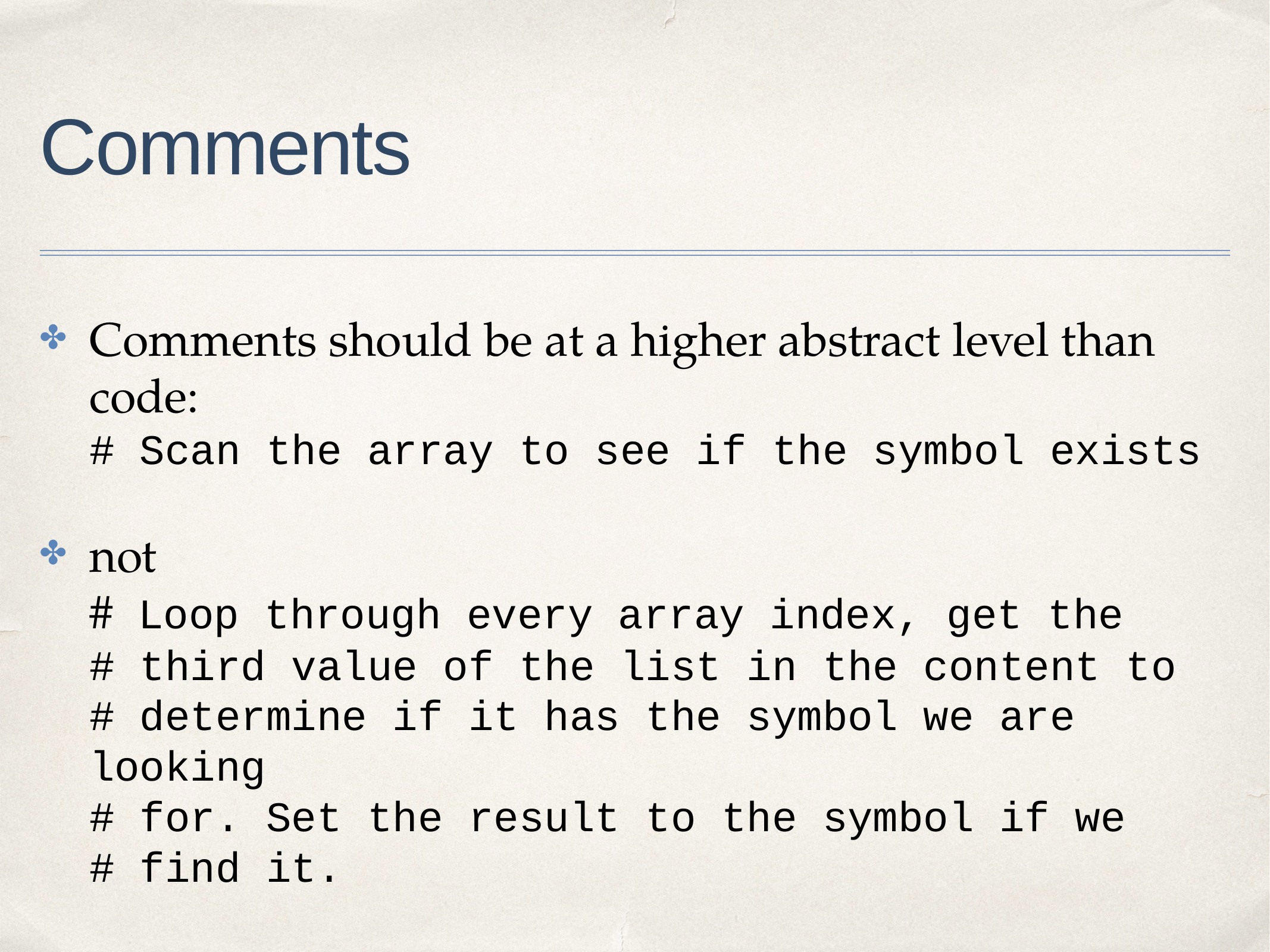

# Comments
Comments should be at a higher abstract level than code:
# Scan the array to see if the symbol exists
not
# Loop through every array index, get the
# third value of the list in the content to
# determine if it has the symbol we are looking
# for. Set the result to the symbol if we
# find it.